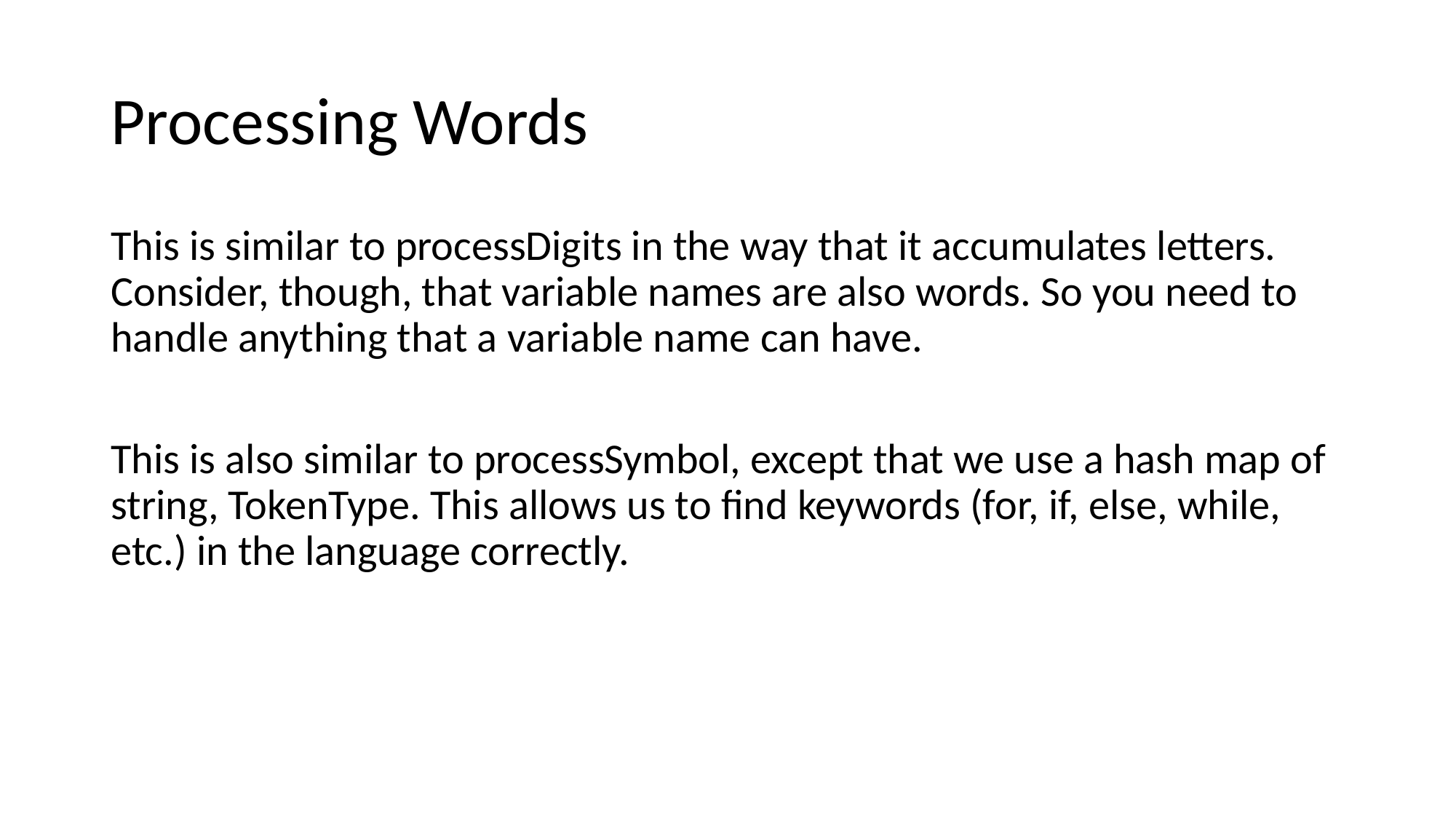

# Processing Words
This is similar to processDigits in the way that it accumulates letters. Consider, though, that variable names are also words. So you need to handle anything that a variable name can have.

This is also similar to processSymbol, except that we use a hash map of string, TokenType. This allows us to find keywords (for, if, else, while, etc.) in the language correctly.